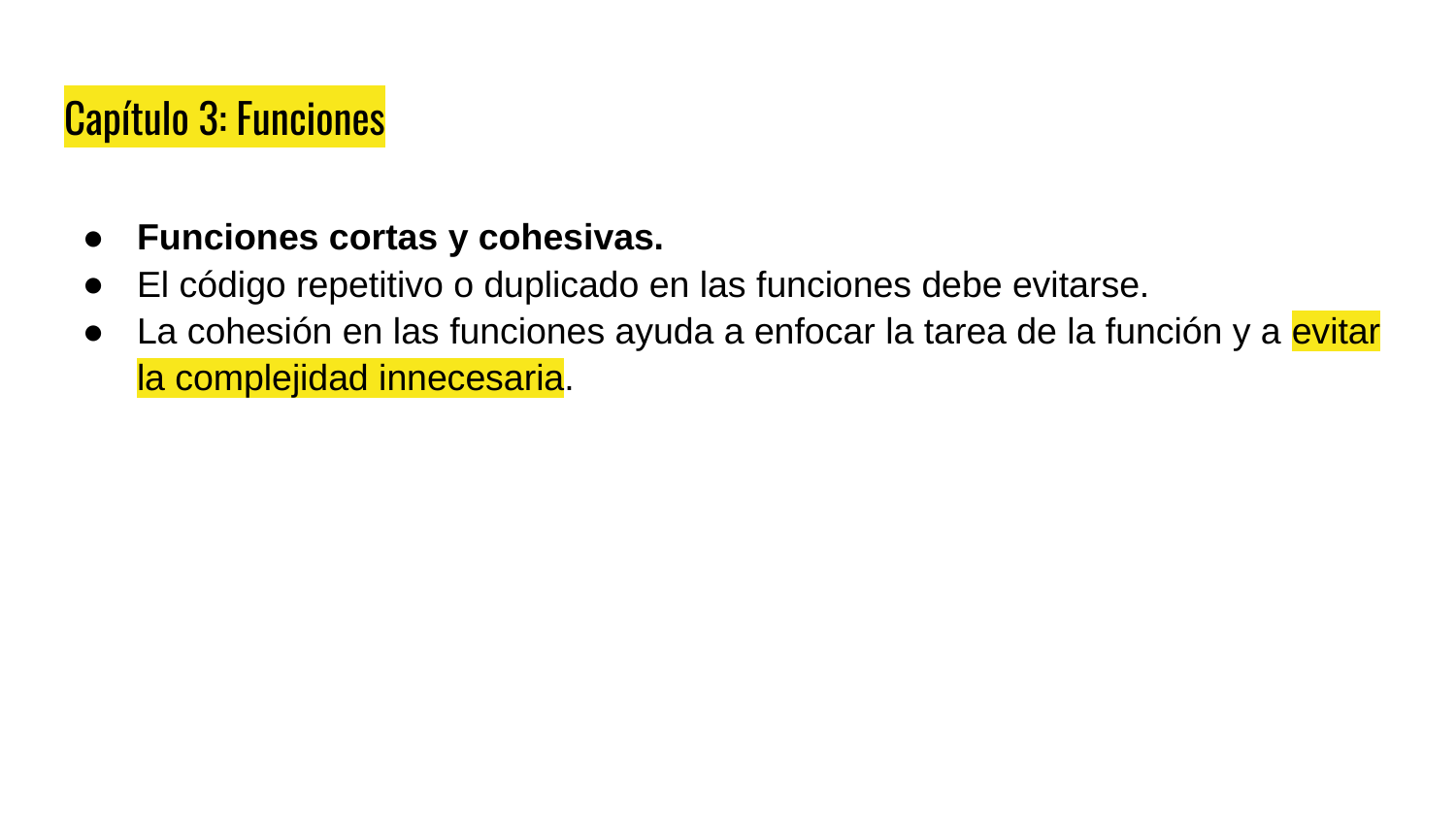

# Capítulo 3: Funciones
Funciones cortas y cohesivas.
El código repetitivo o duplicado en las funciones debe evitarse.
La cohesión en las funciones ayuda a enfocar la tarea de la función y a evitar la complejidad innecesaria.